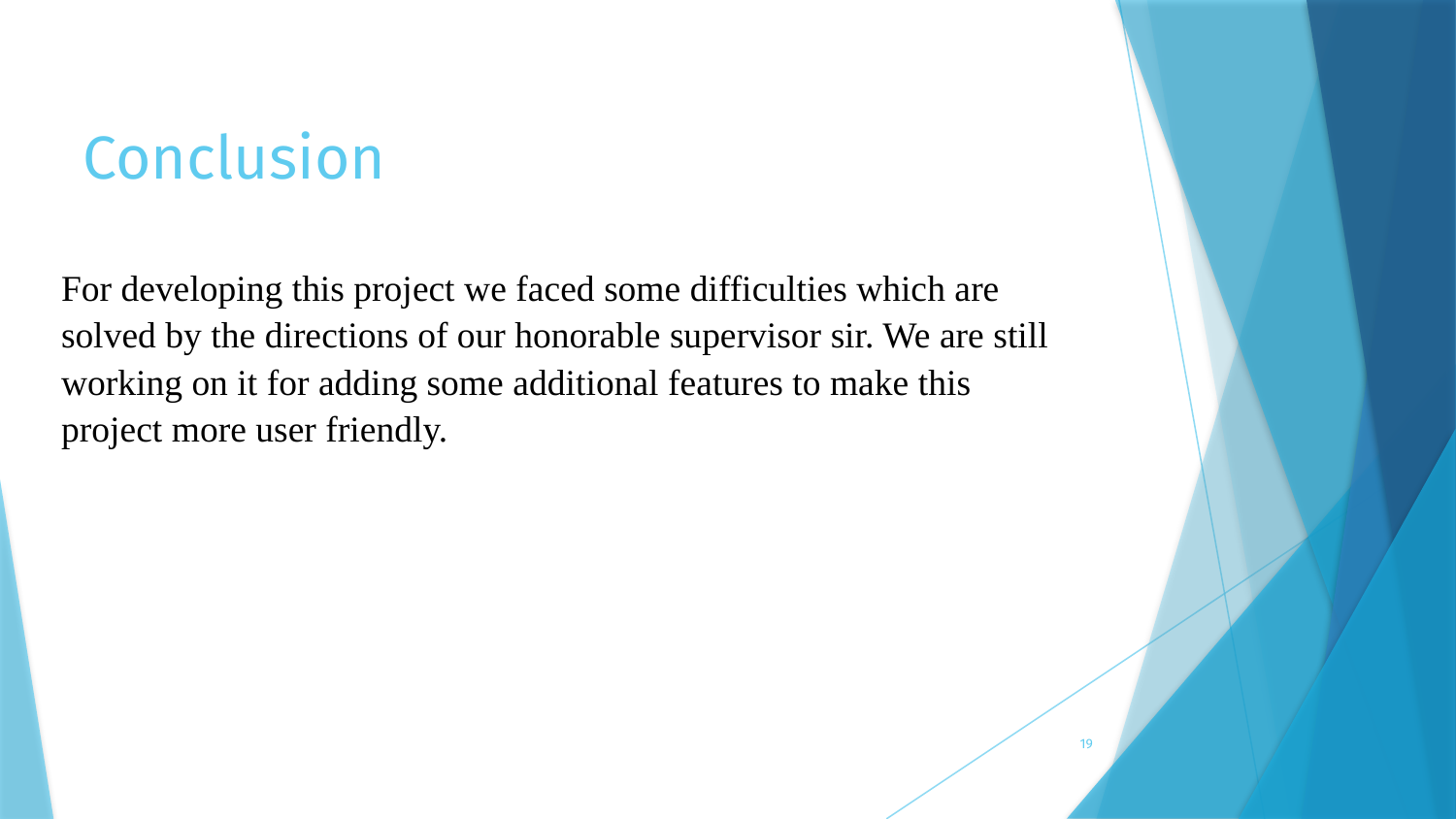

# Conclusion
For developing this project we faced some difficulties which are solved by the directions of our honorable supervisor sir. We are still working on it for adding some additional features to make this project more user friendly.

19